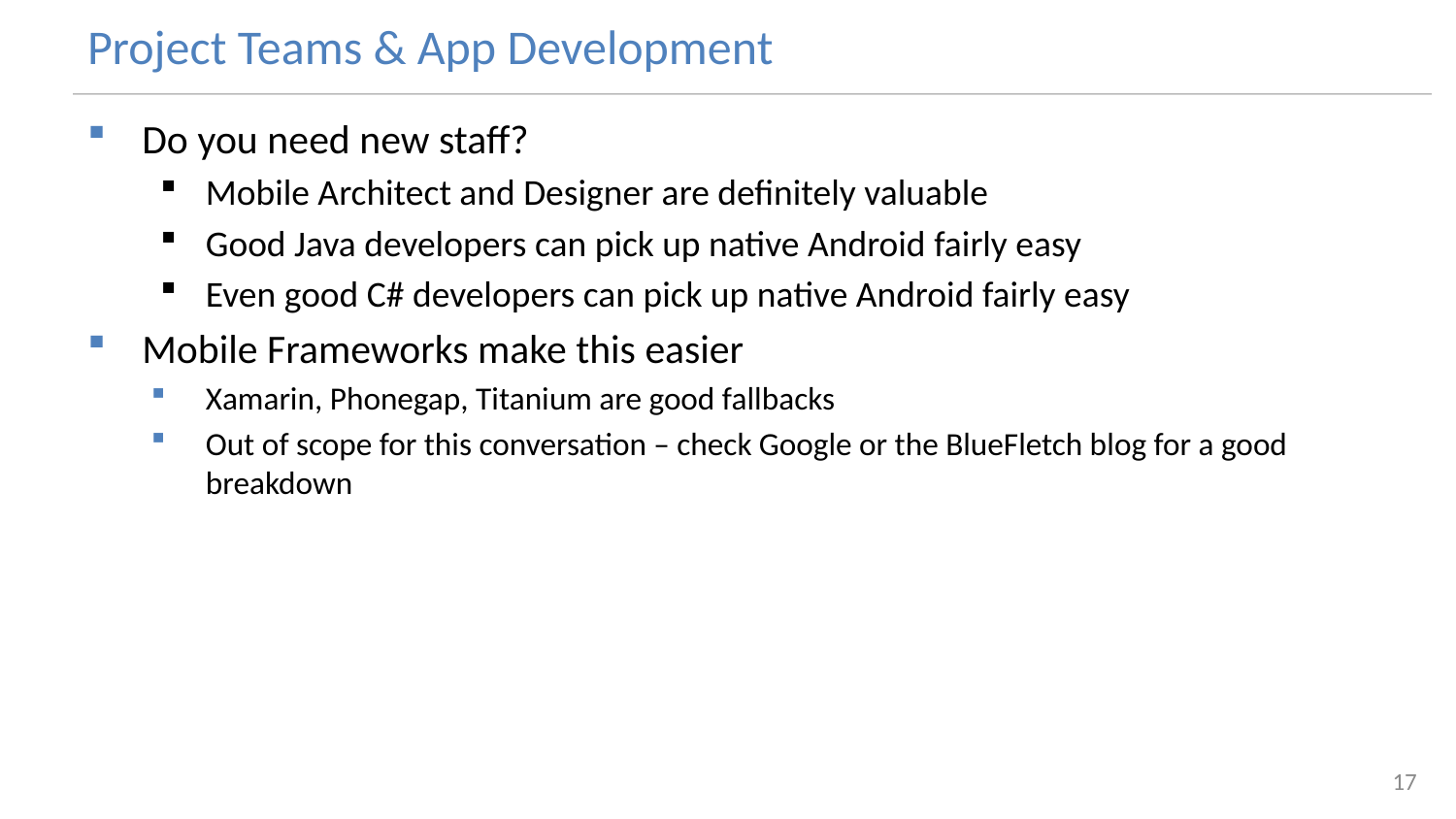

# Project Teams & App Development
Do you need new staff?
Mobile Architect and Designer are definitely valuable
Good Java developers can pick up native Android fairly easy
Even good C# developers can pick up native Android fairly easy
Mobile Frameworks make this easier
Xamarin, Phonegap, Titanium are good fallbacks
Out of scope for this conversation – check Google or the BlueFletch blog for a good breakdown
17